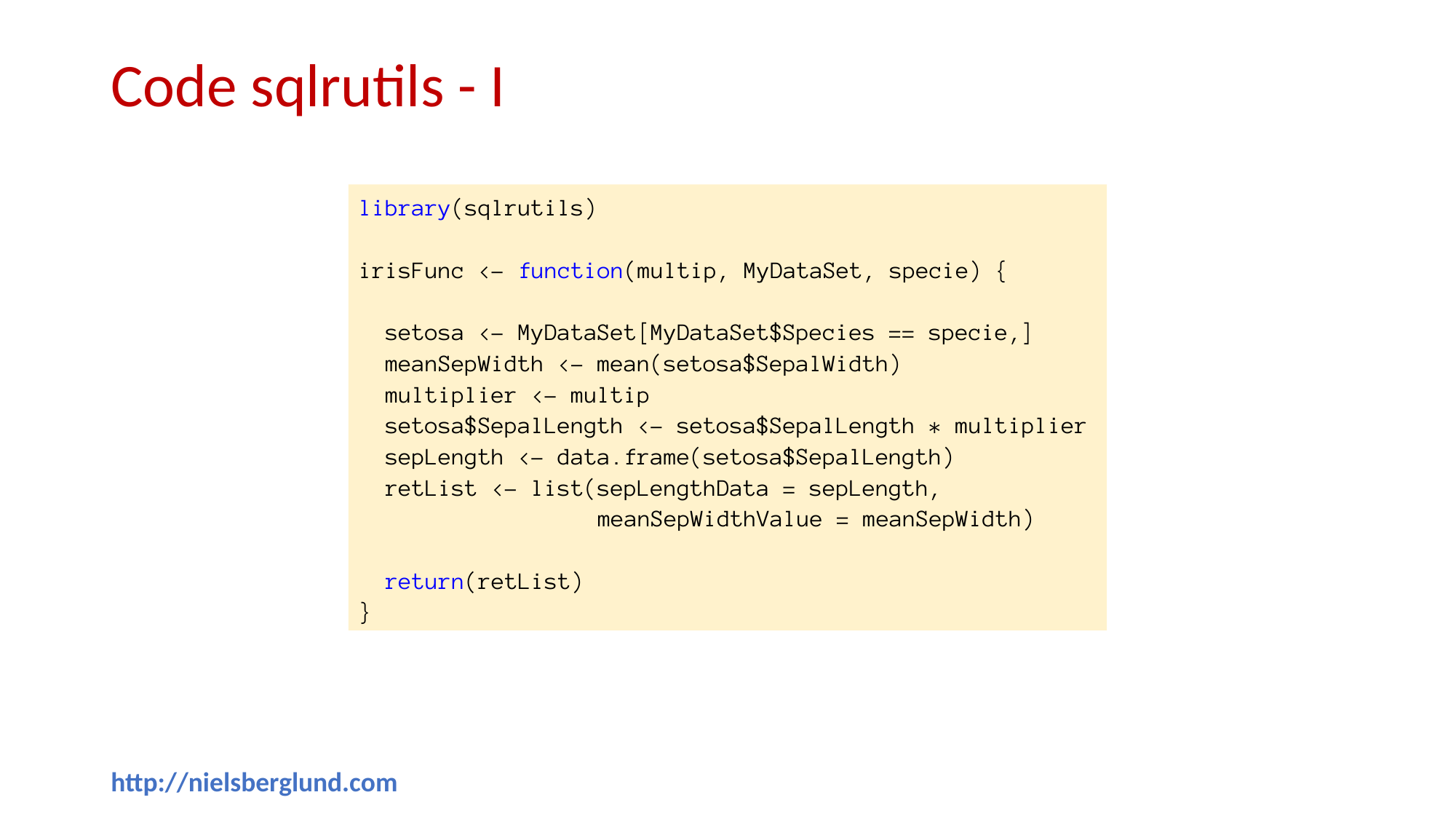

# Code sqlrutils - I
library(sqlrutils)

irisFunc <- function(multip, MyDataSet, specie) {

  setosa <- MyDataSet[MyDataSet$Species == specie,]
  meanSepWidth <- mean(setosa$SepalWidth)
  multiplier <- multip
  setosa$SepalLength <- setosa$SepalLength * multiplier
  sepLength <- data.frame(setosa$SepalLength)
  retList <- list(sepLengthData = sepLength,
                  meanSepWidthValue = meanSepWidth)

  return(retList)
}
http://nielsberglund.com